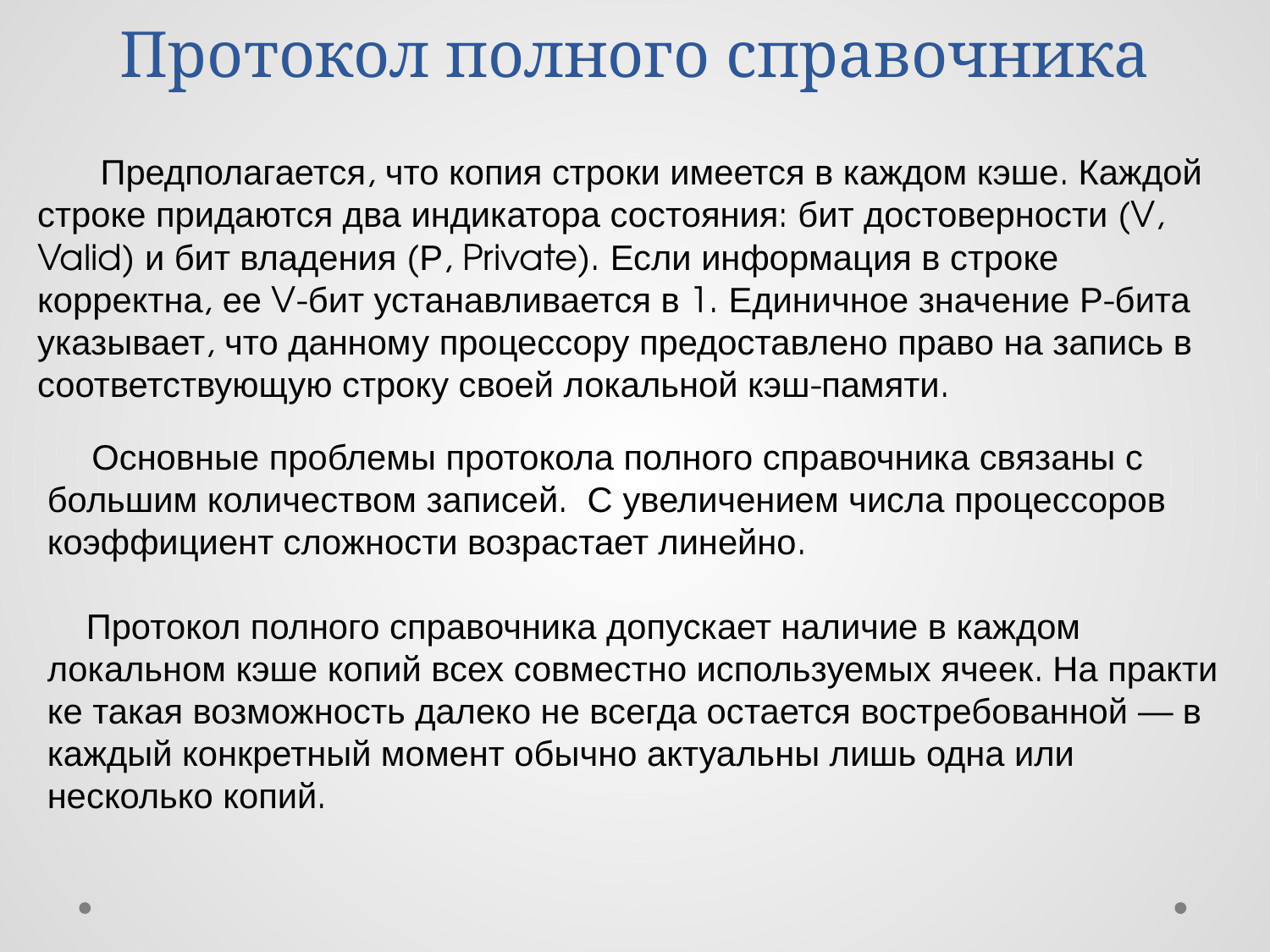

# Протокол полного справочника
Предполагается, что копия строки имеется в каждом кэше. Каждой строке придаются два индикатора состояния: бит достоверности (V, Valid) и бит владения (Р, Private). Если информация в строке корректна, ее V-бит устанавливается в 1. Единичное значение Р-бита указывает, что данному процессору предоставлено право на запись в соответствующую строку своей локальной кэш-памяти.
     Основные проблемы протокола полного справочника связаны с большим количеством записей.  С увеличением числа процессоров коэффициент сложности возрастает линейно.

    Протокол полного справочника допускает наличие в каждом локальном кэше копий всех совместно используемых ячеек. На практи­ке такая возможность далеко не всегда остается востребованной — в каждый конкретный момент обычно актуальны лишь одна или несколько копий.